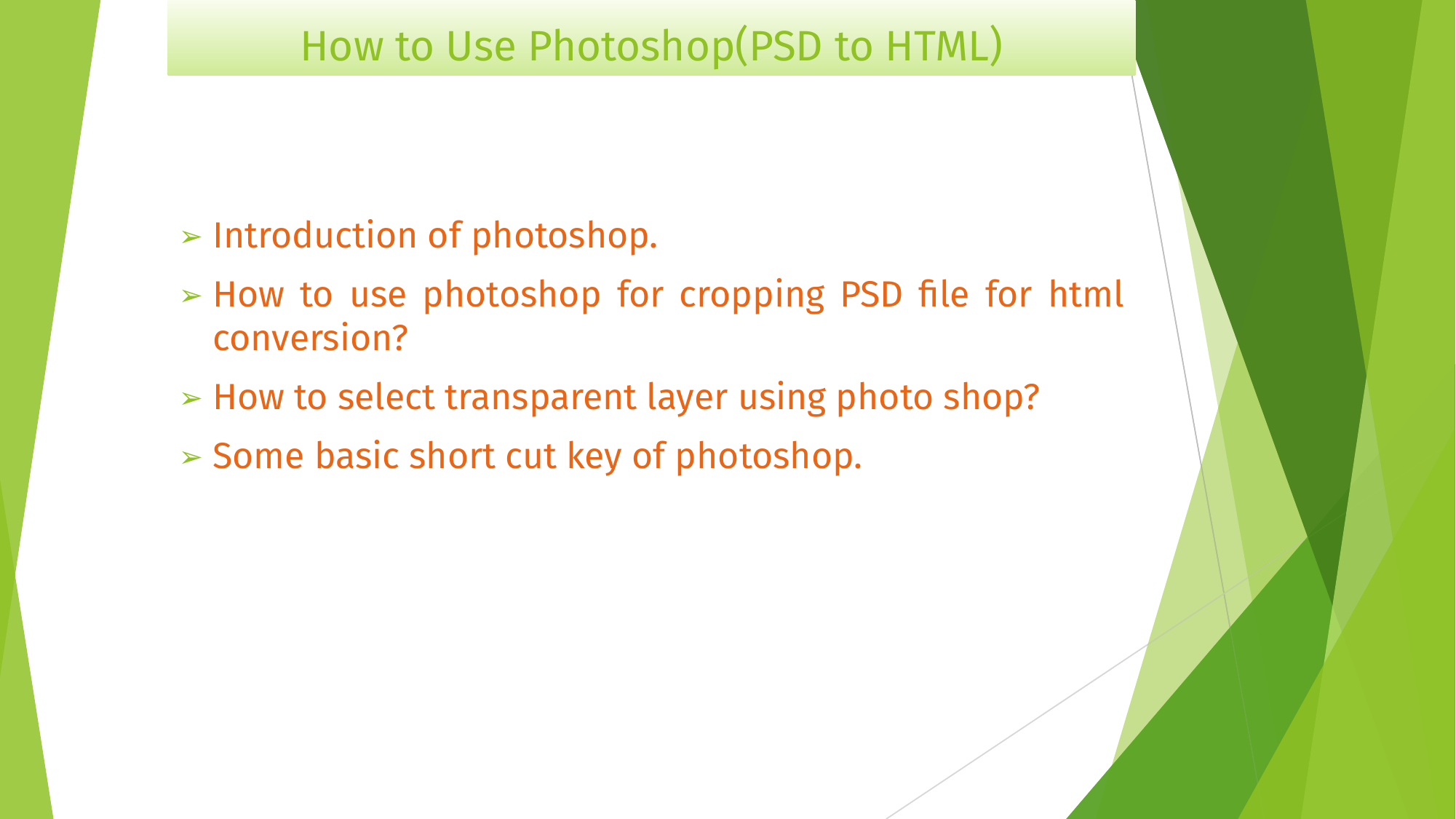

# How to Use Photoshop(PSD to HTML)

Introduction of photoshop.
How to use photoshop for cropping PSD file for html conversion?
How to select transparent layer using photo shop?
Some basic short cut key of photoshop.